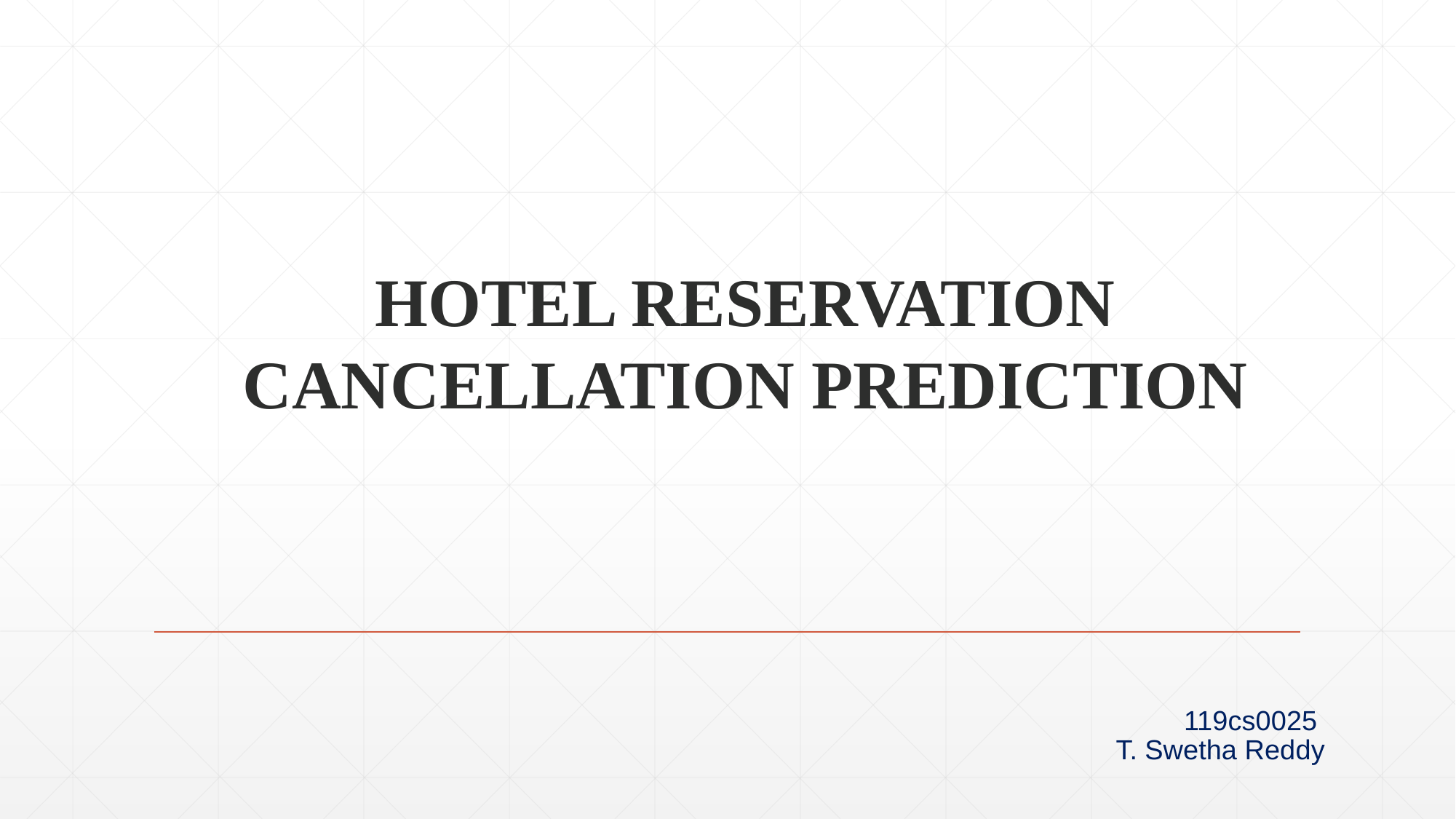

# HOTEL RESERVATION CANCELLATION PREDICTION

119cs0025
 T. Swetha Reddy